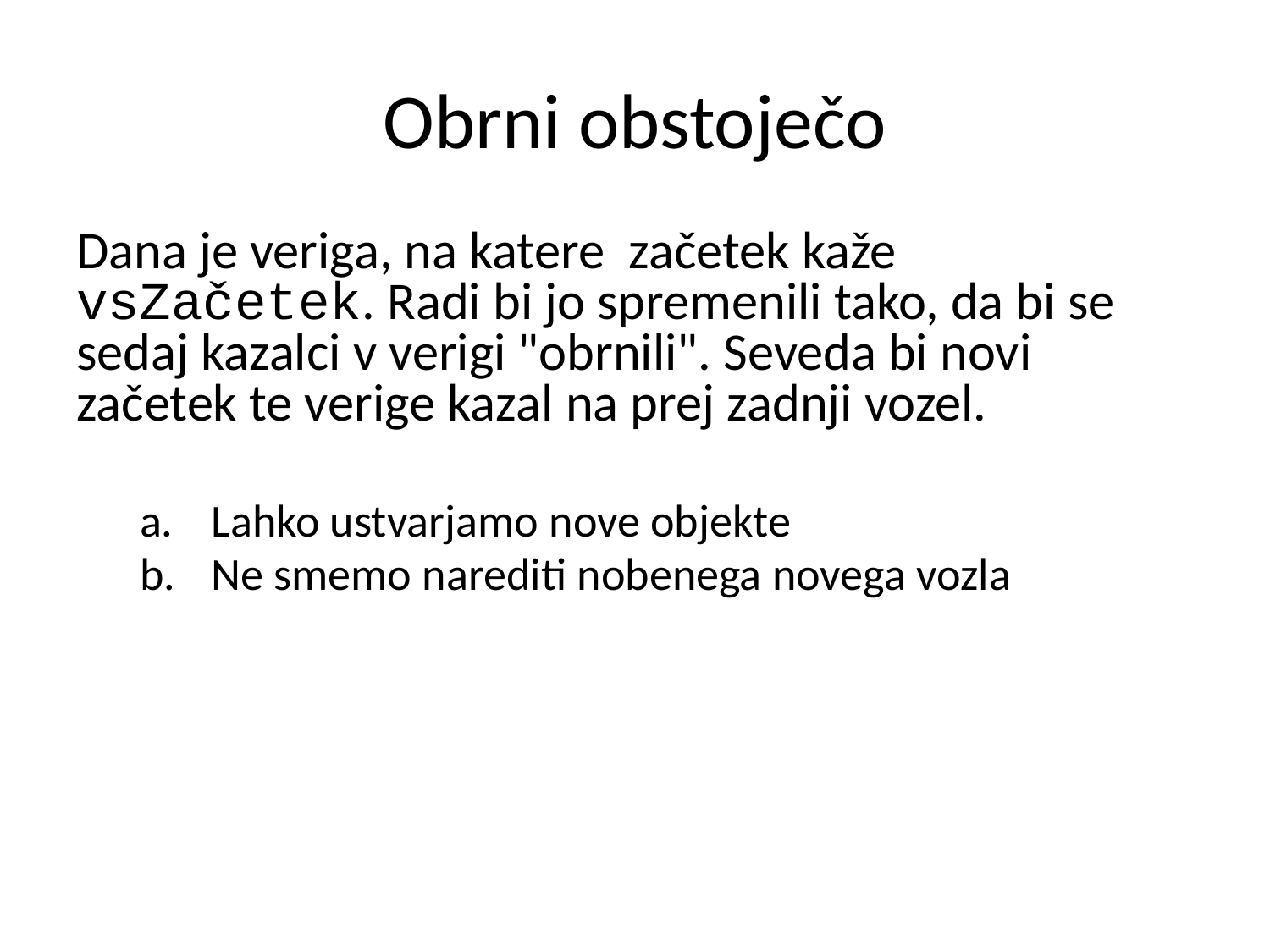

# Obrni obstoječo
Dana je veriga, na katere  začetek kaže vsZačetek. Radi bi jo spremenili tako, da bi se sedaj kazalci v verigi "obrnili". Seveda bi novi začetek te verige kazal na prej zadnji vozel.

Lahko ustvarjamo nove objekte
Ne smemo narediti nobenega novega vozla